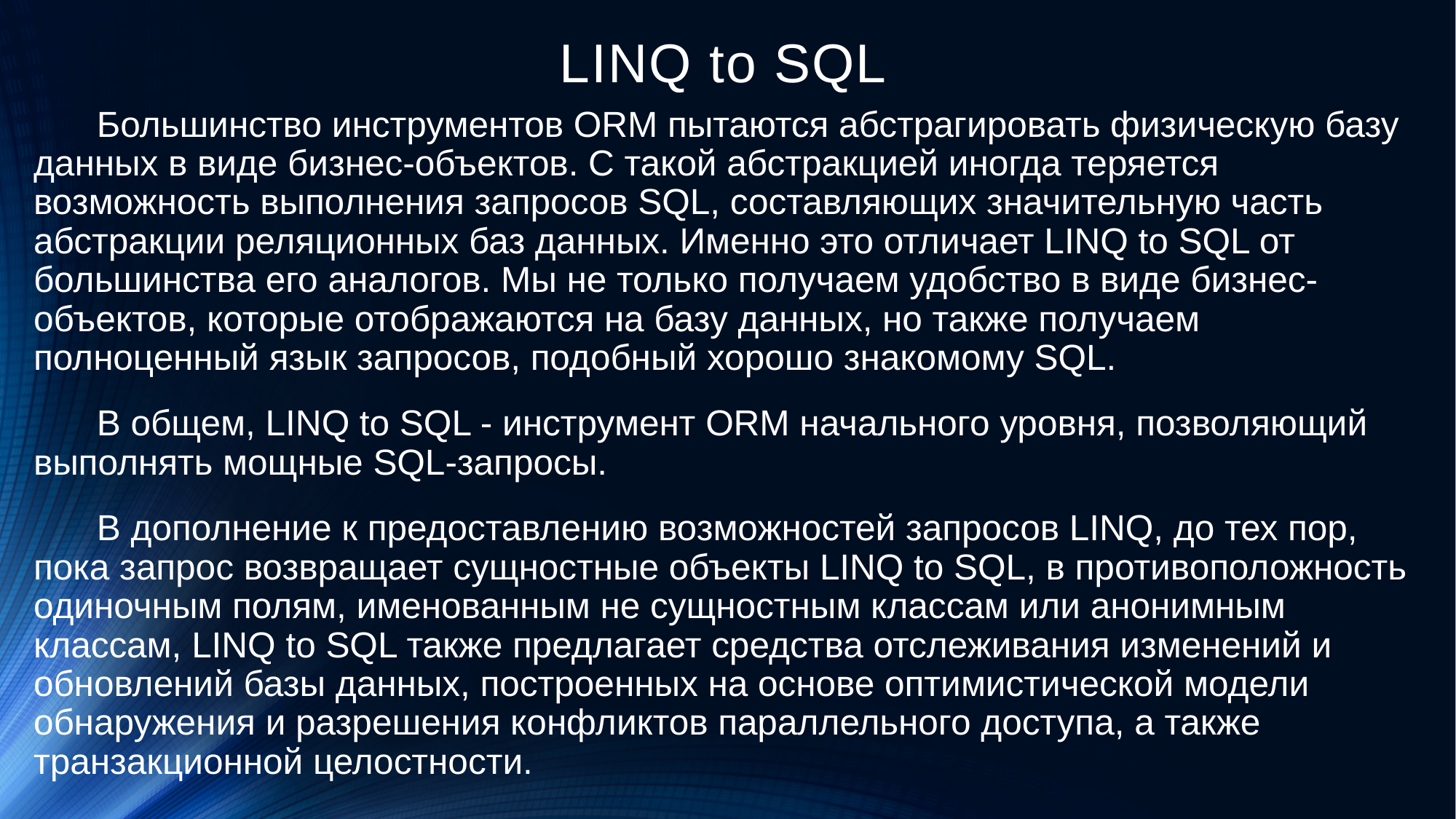

# LINQ to SQL
Большинство инструментов ORM пытаются абстрагировать физическую базу данных в виде бизнес-объектов. С такой абстракцией иногда теряется возможность выполнения запросов SQL, составляющих значительную часть абстракции реляционных баз данных. Именно это отличает LINQ to SQL от большинства его аналогов. Мы не только получаем удобство в виде бизнес-объектов, которые отображаются на базу данных, но также получаем полноценный язык запросов, подобный хорошо знакомому SQL.
В общем, LINQ to SQL - инструмент ORM начального уровня, позволяющий выполнять мощные SQL-запросы.
В дополнение к предоставлению возможностей запросов LINQ, до тех пор, пока запрос возвращает сущностные объекты LINQ to SQL, в противоположность одиночным полям, именованным не сущностным классам или анонимным классам, LINQ to SQL также предлагает средства отслеживания изменений и обновлений базы данных, построенных на основе оптимистической модели обнаружения и разрешения конфликтов параллельного доступа, а также транзакционной целостности.